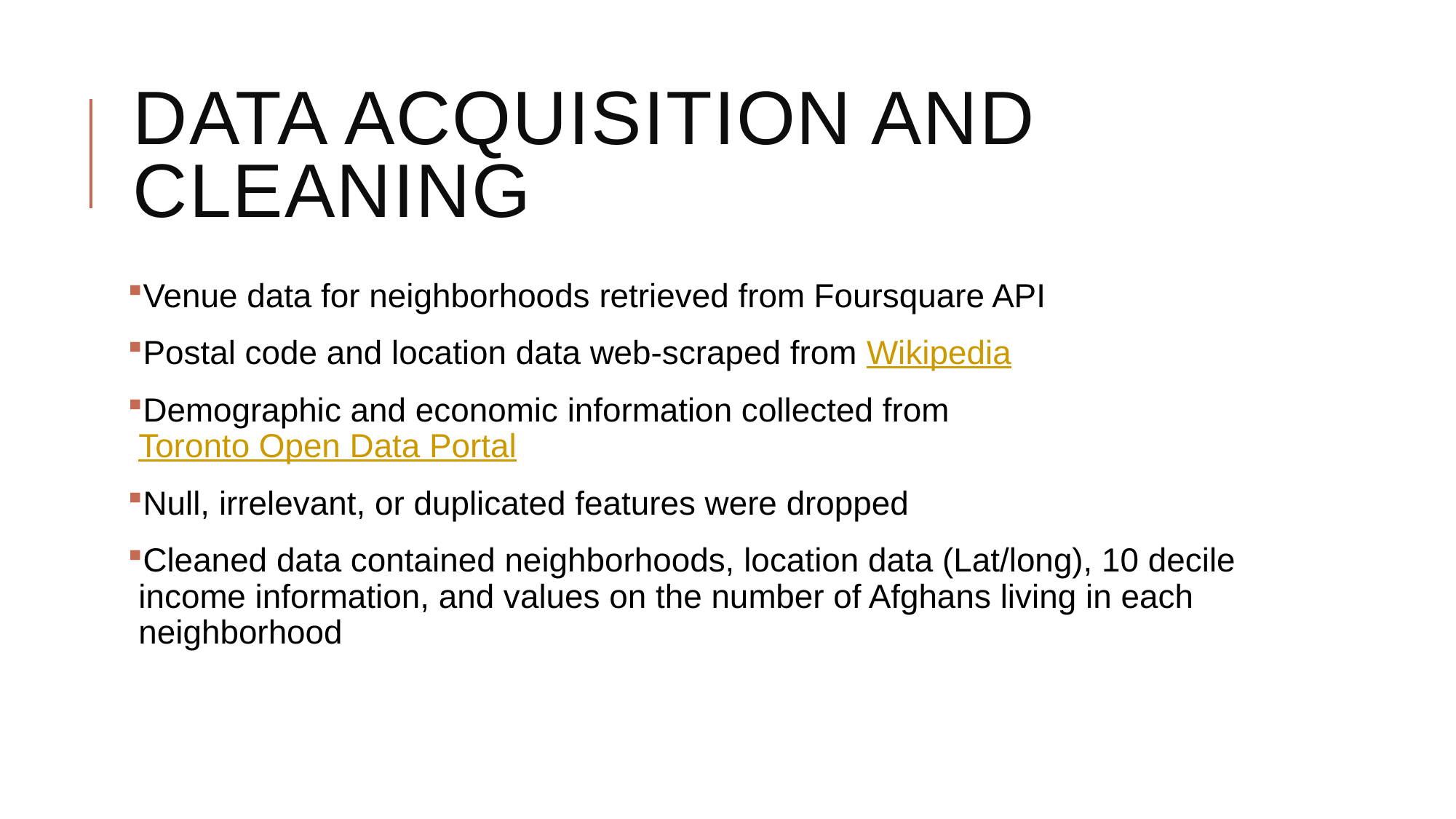

# Data acquisition and cleaning
Venue data for neighborhoods retrieved from Foursquare API
Postal code and location data web-scraped from Wikipedia
Demographic and economic information collected from Toronto Open Data Portal
Null, irrelevant, or duplicated features were dropped
Cleaned data contained neighborhoods, location data (Lat/long), 10 decile income information, and values on the number of Afghans living in each neighborhood